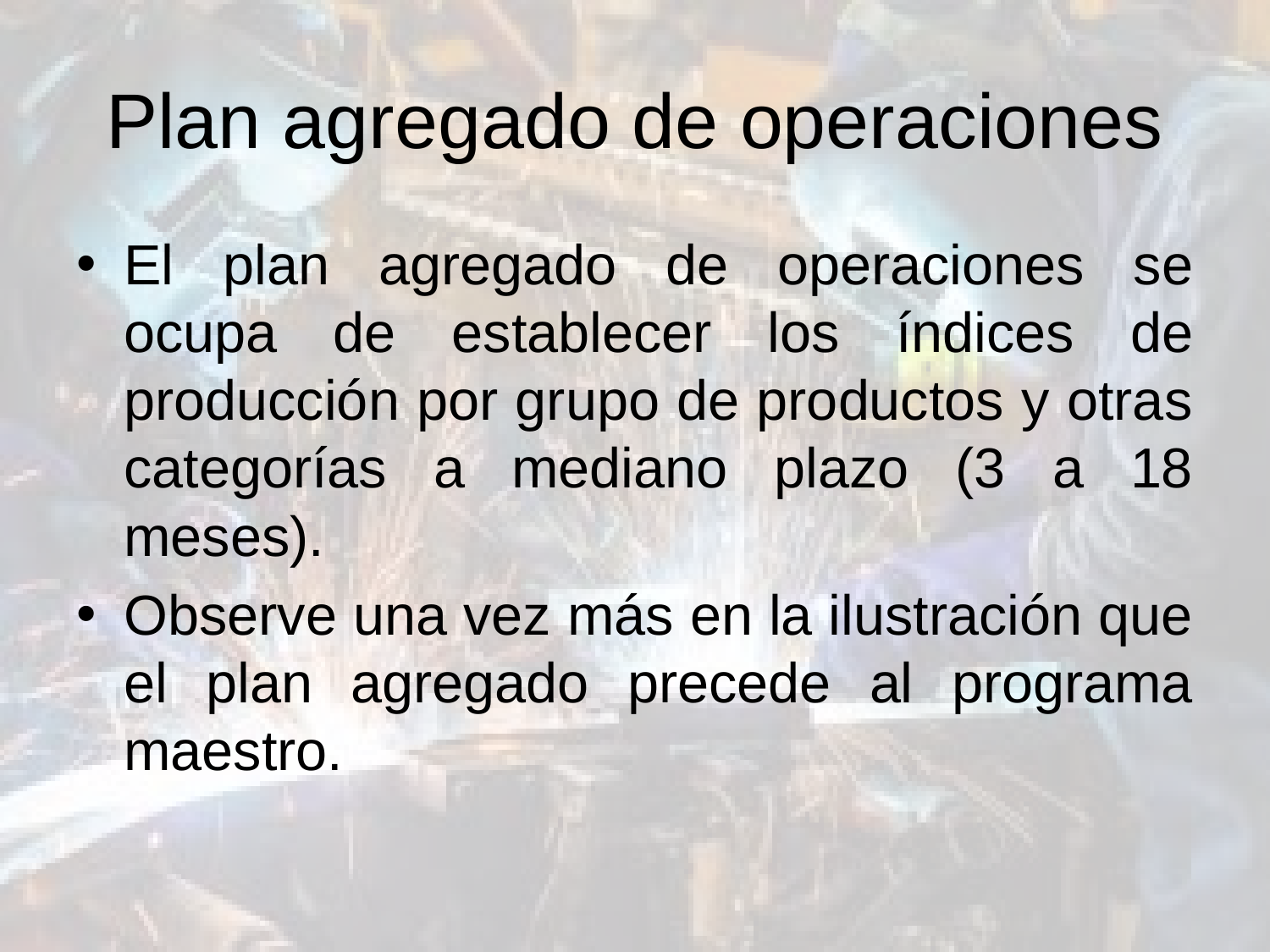

# Plan agregado de operaciones
El plan agregado de operaciones se ocupa de establecer los índices de producción por grupo de productos y otras categorías a mediano plazo (3 a 18 meses).
Observe una vez más en la ilustración que el plan agregado precede al programa maestro.